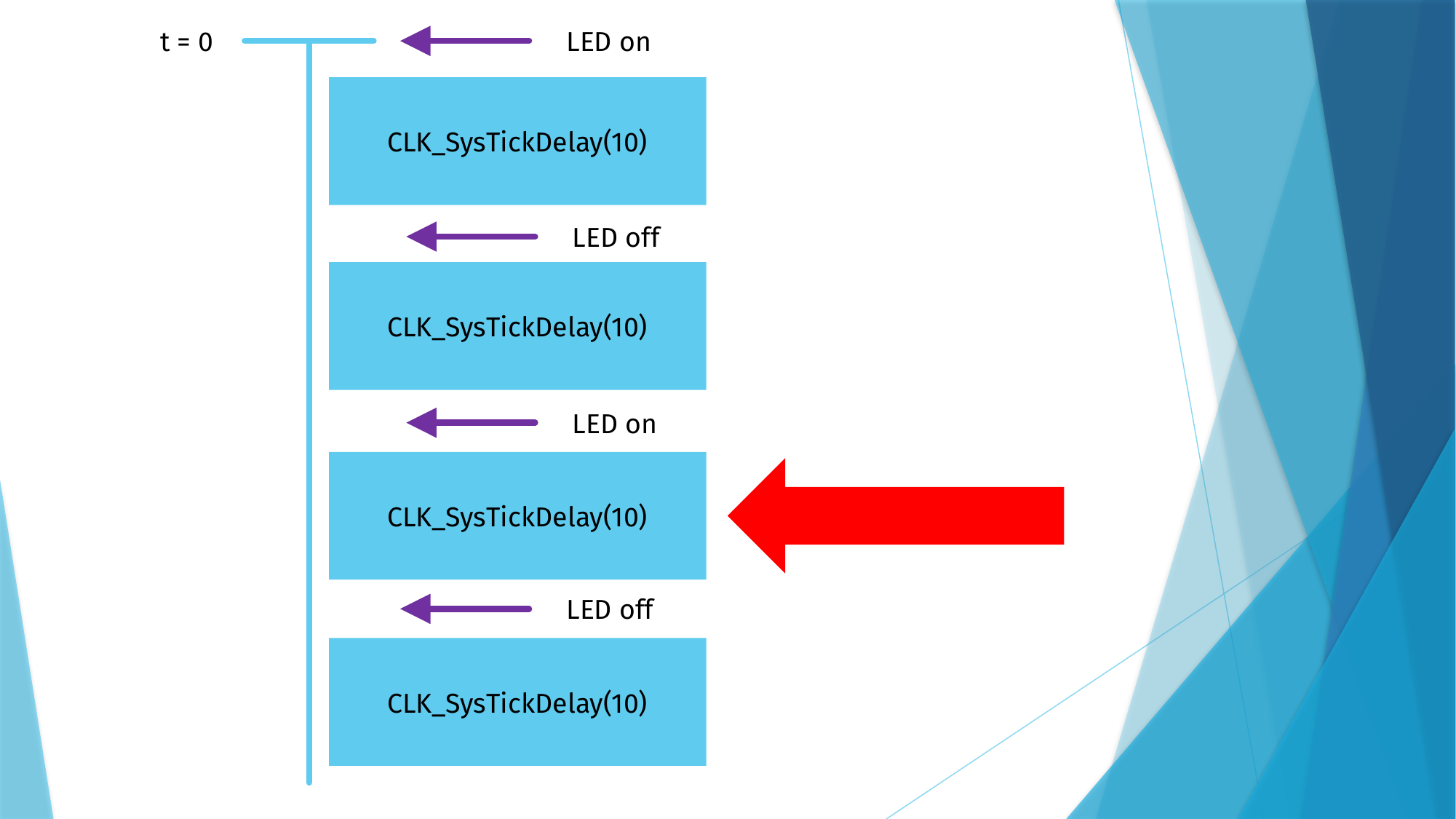

t = 0
LED on
CLK_SysTickDelay(10)
LED off
CLK_SysTickDelay(10)
LED on
CLK_SysTickDelay(10)

LED off
CLK_SysTickDelay(10)